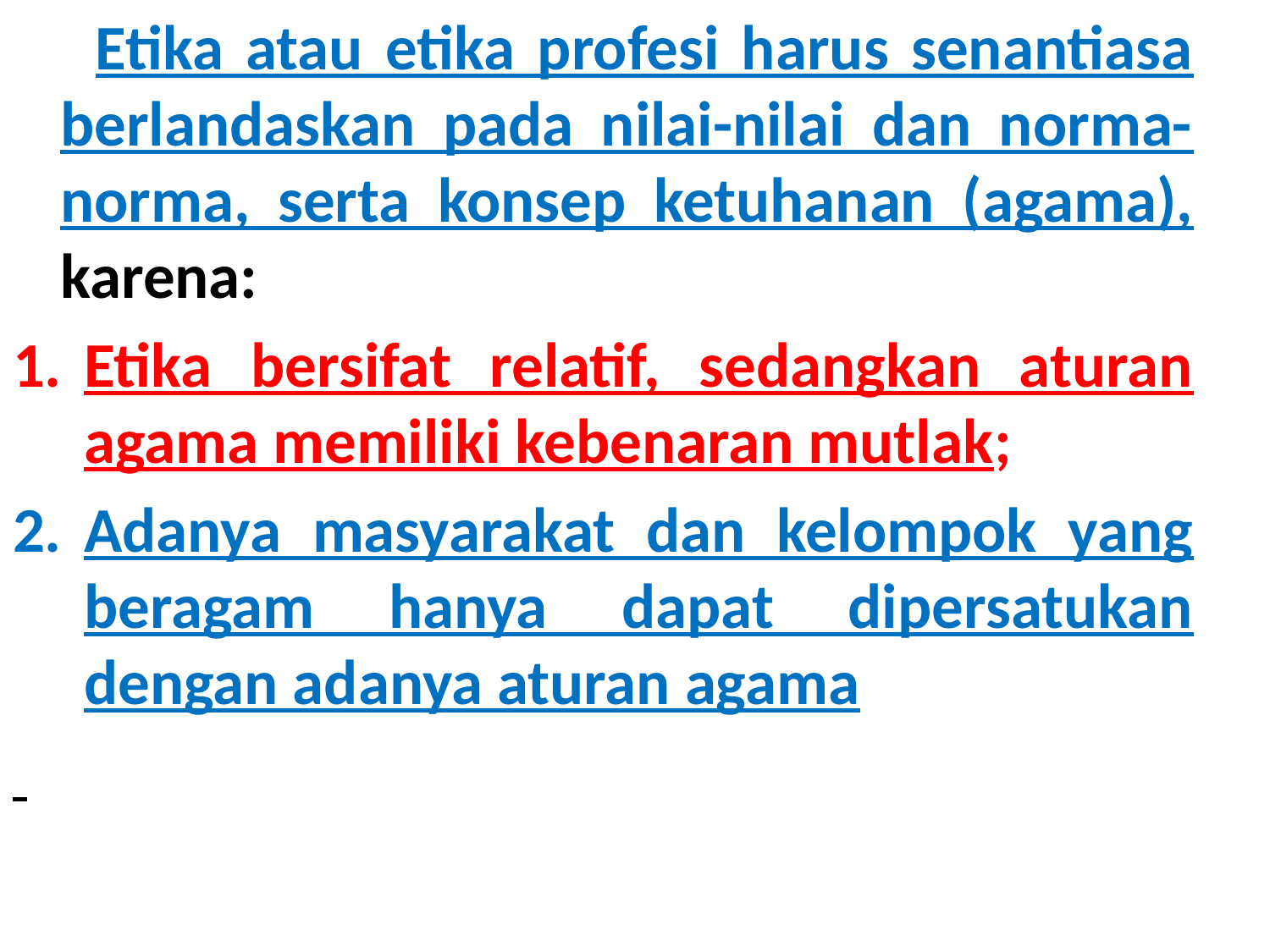

Etika atau etika profesi harus senantiasa berlandaskan pada nilai-nilai dan norma-norma, serta konsep ketuhanan (agama), karena:
Etika bersifat relatif, sedangkan aturan agama memiliki kebenaran mutlak;
Adanya masyarakat dan kelompok yang beragam hanya dapat dipersatukan dengan adanya aturan agama